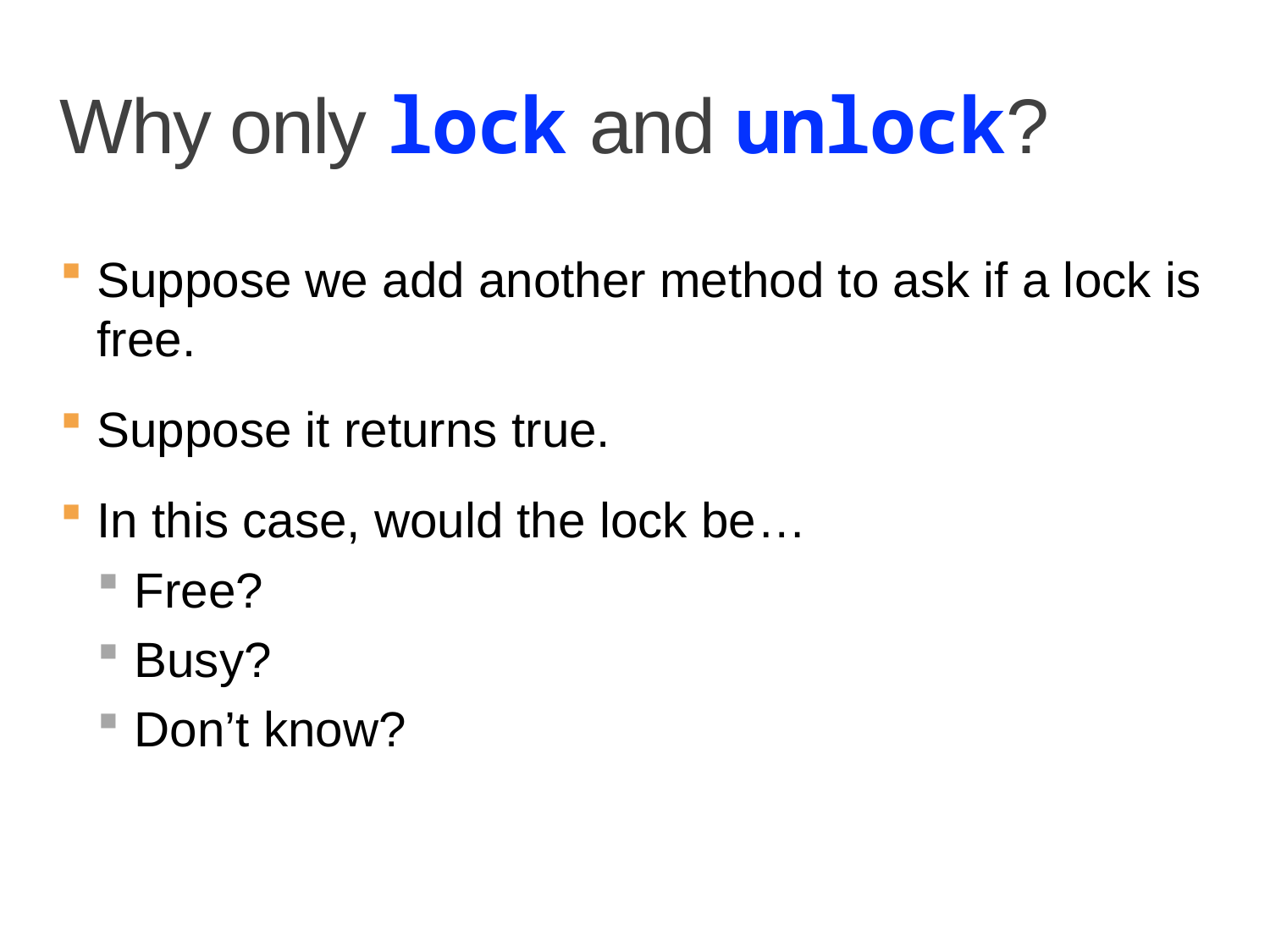

# Why only lock and unlock?
Suppose we add another method to ask if a lock is free.
Suppose it returns true.
In this case, would the lock be…
Free?
Busy?
Don’t know?